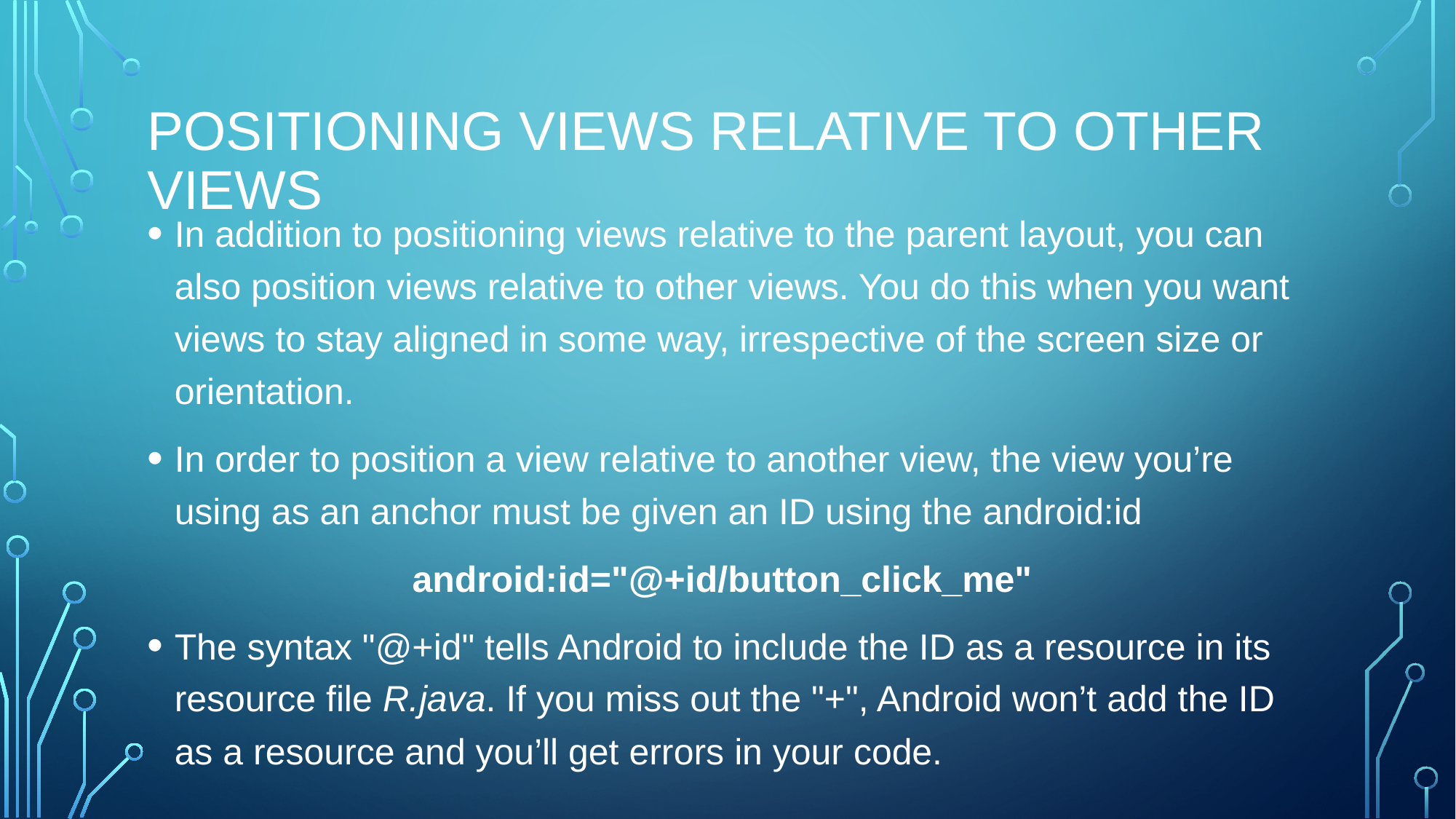

# Positioning views relative to other views
In addition to positioning views relative to the parent layout, you can also position views relative to other views. You do this when you want views to stay aligned in some way, irrespective of the screen size or orientation.
In order to position a view relative to another view, the view you’re using as an anchor must be given an ID using the android:id
android:id="@+id/button_click_me"
The syntax "@+id" tells Android to include the ID as a resource in its resource file R.java. If you miss out the "+", Android won’t add the ID as a resource and you’ll get errors in your code.